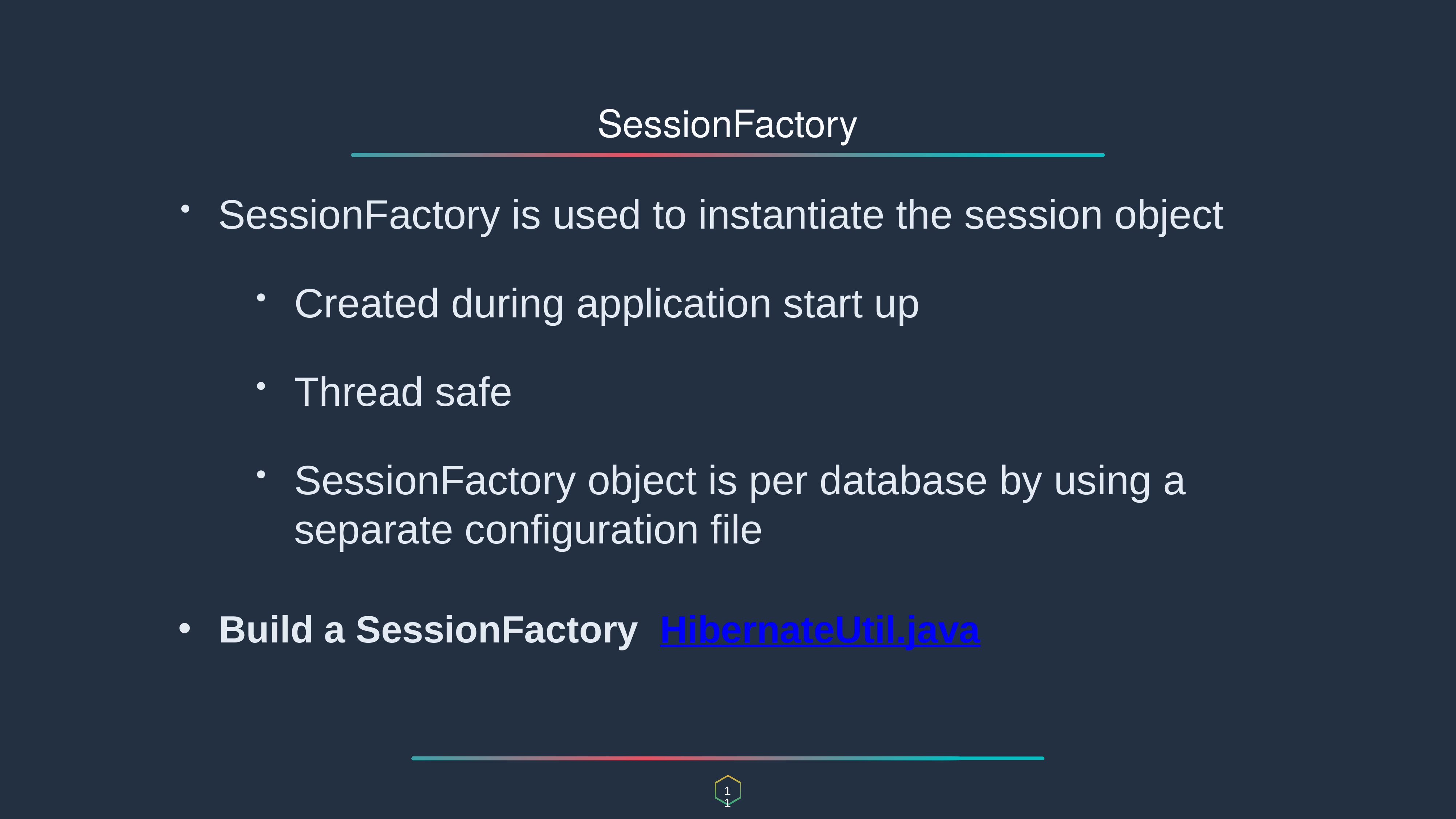

SessionFactory
SessionFactory is used to instantiate the session object
Created during application start up
Thread safe
SessionFactory object is per database by using a separate configuration file
Build a SessionFactory  HibernateUtil.java
11